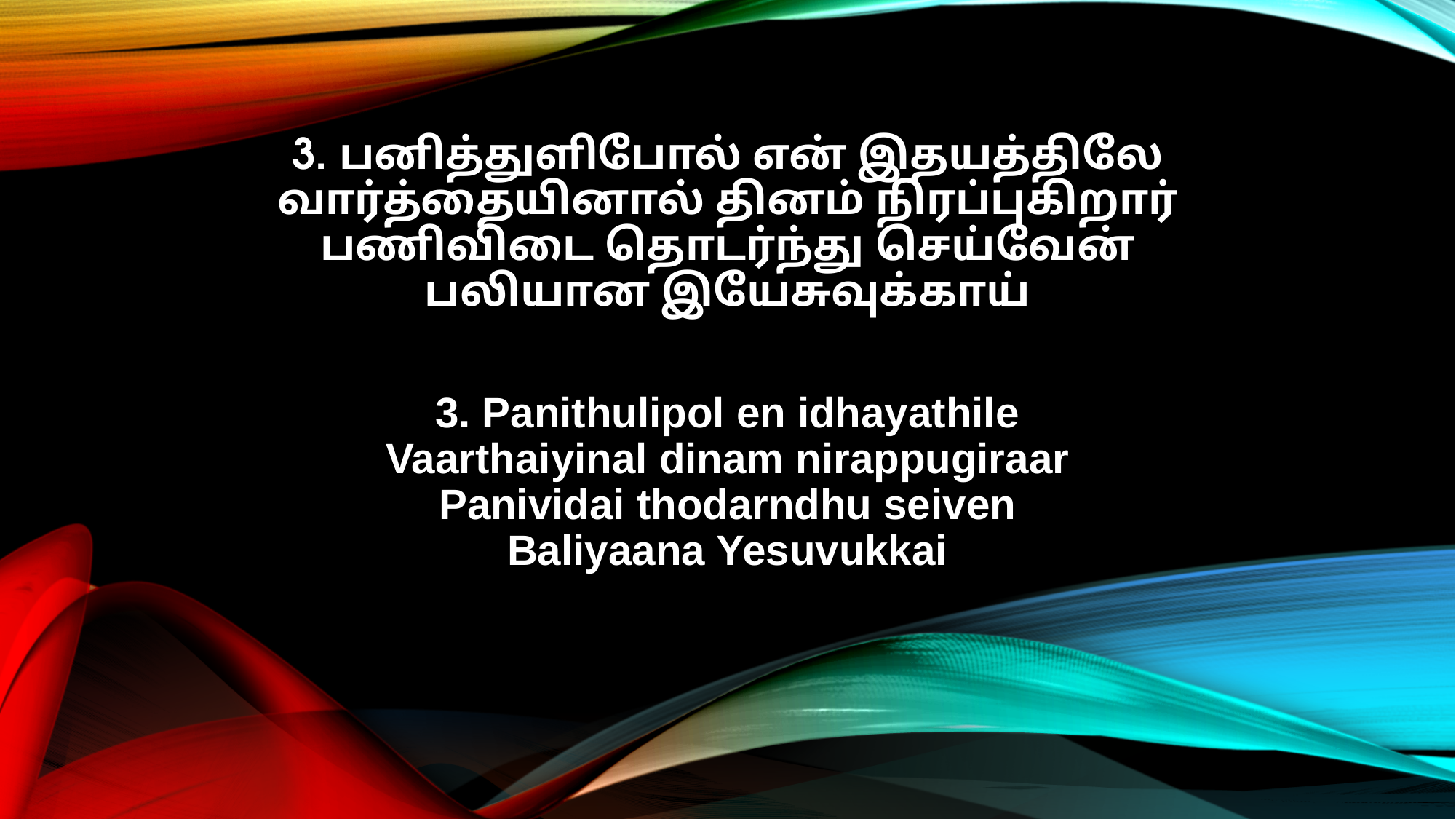

3. பனித்துளிபோல் என் இதயத்திலே
வார்த்தையினால் தினம் நிரப்புகிறார்
பணிவிடை தொடர்ந்து செய்வேன்
பலியான இயேசுவுக்காய்

3. Panithulipol en idhayathile
Vaarthaiyinal dinam nirappugiraar
Panividai thodarndhu seiven
Baliyaana Yesuvukkai